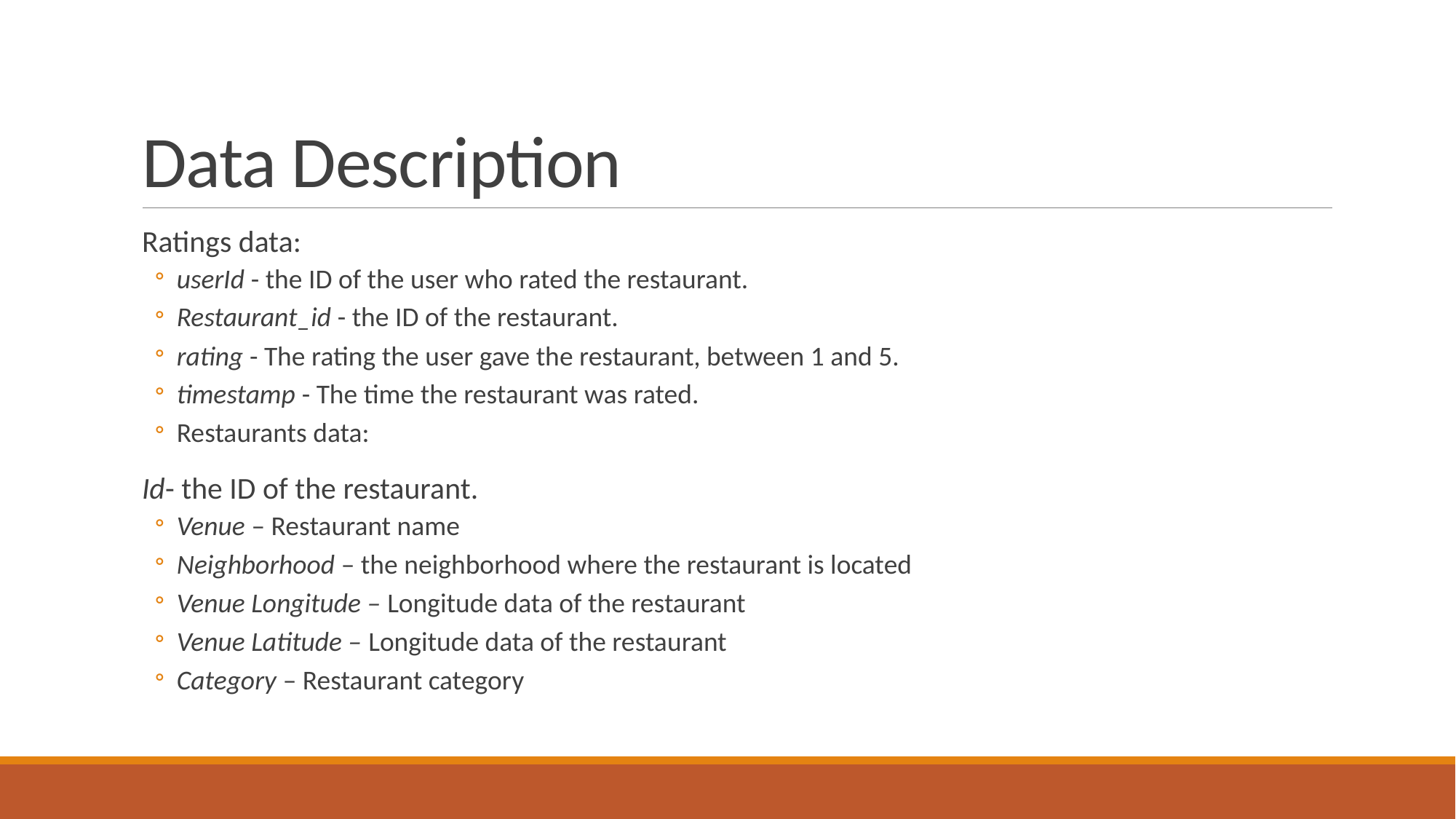

# Data Description
Ratings data:
userId - the ID of the user who rated the restaurant.
Restaurant_id - the ID of the restaurant.
rating - The rating the user gave the restaurant, between 1 and 5.
timestamp - The time the restaurant was rated.
Restaurants data:
Id- the ID of the restaurant.
Venue – Restaurant name
Neighborhood – the neighborhood where the restaurant is located
Venue Longitude – Longitude data of the restaurant
Venue Latitude – Longitude data of the restaurant
Category – Restaurant category